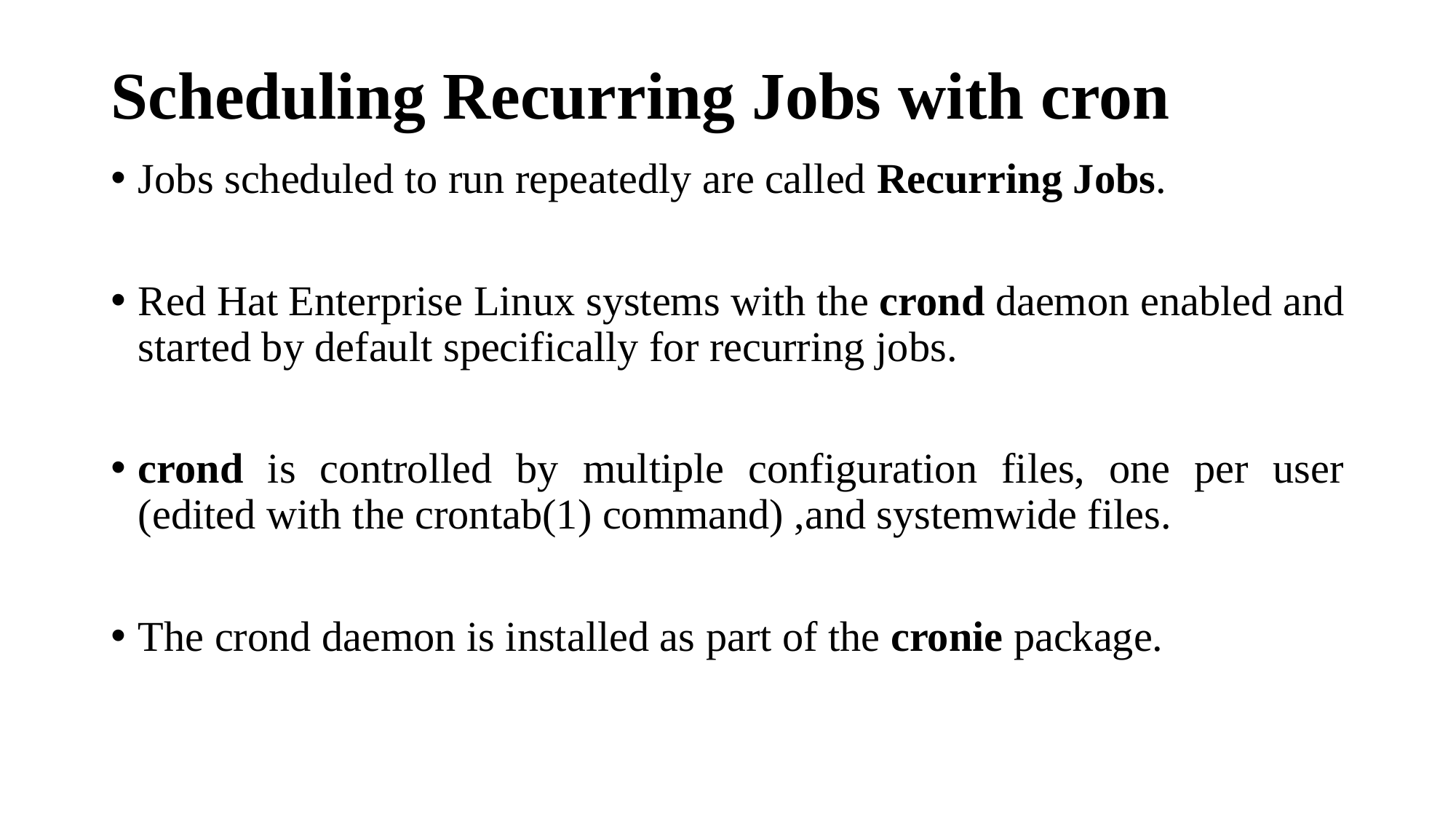

# Scheduling Recurring Jobs with cron
Jobs scheduled to run repeatedly are called Recurring Jobs.

Red Hat Enterprise Linux systems with the crond daemon enabled and started by default specifically for recurring jobs.

crond is controlled by multiple configuration files, one per user (edited with the crontab(1) command) ,and systemwide files.

The crond daemon is installed as part of the cronie package.